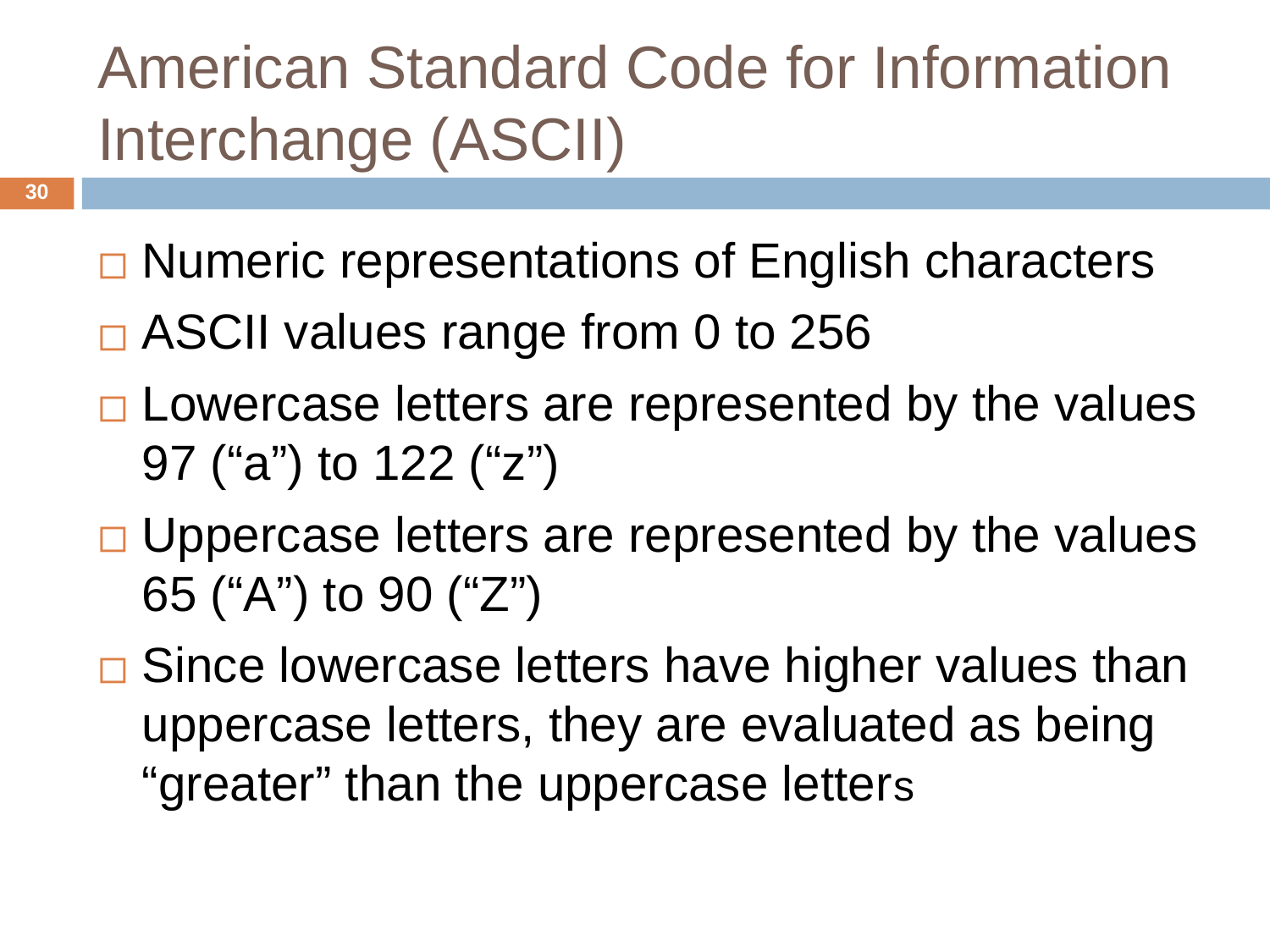

# American Standard Code for Information Interchange (ASCII)
30
Numeric representations of English characters
ASCII values range from 0 to 256
Lowercase letters are represented by the values 97 (“a”) to 122 (“z”)
Uppercase letters are represented by the values 65 (“A”) to 90 (“Z”)
Since lowercase letters have higher values than uppercase letters, they are evaluated as being “greater” than the uppercase letters